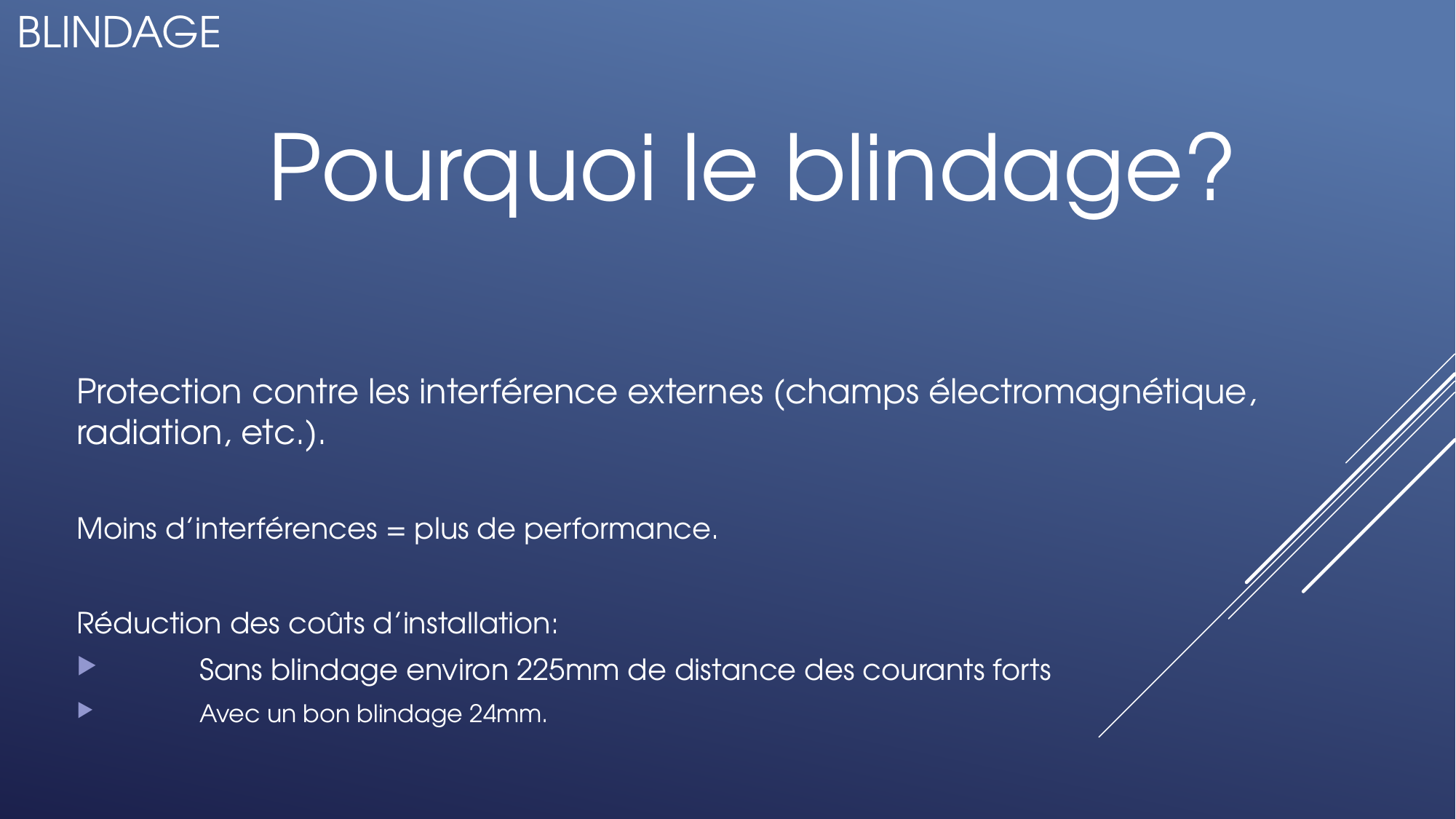

# BLINDAGE
Pourquoi le blindage?
Protection contre les interférence externes (champs électromagnétique, radiation, etc.).

Moins d’interférences = plus de performance.

Réduction des coûts d’installation:
	Sans blindage environ 225mm de distance des courants forts
	Avec un bon blindage 24mm.